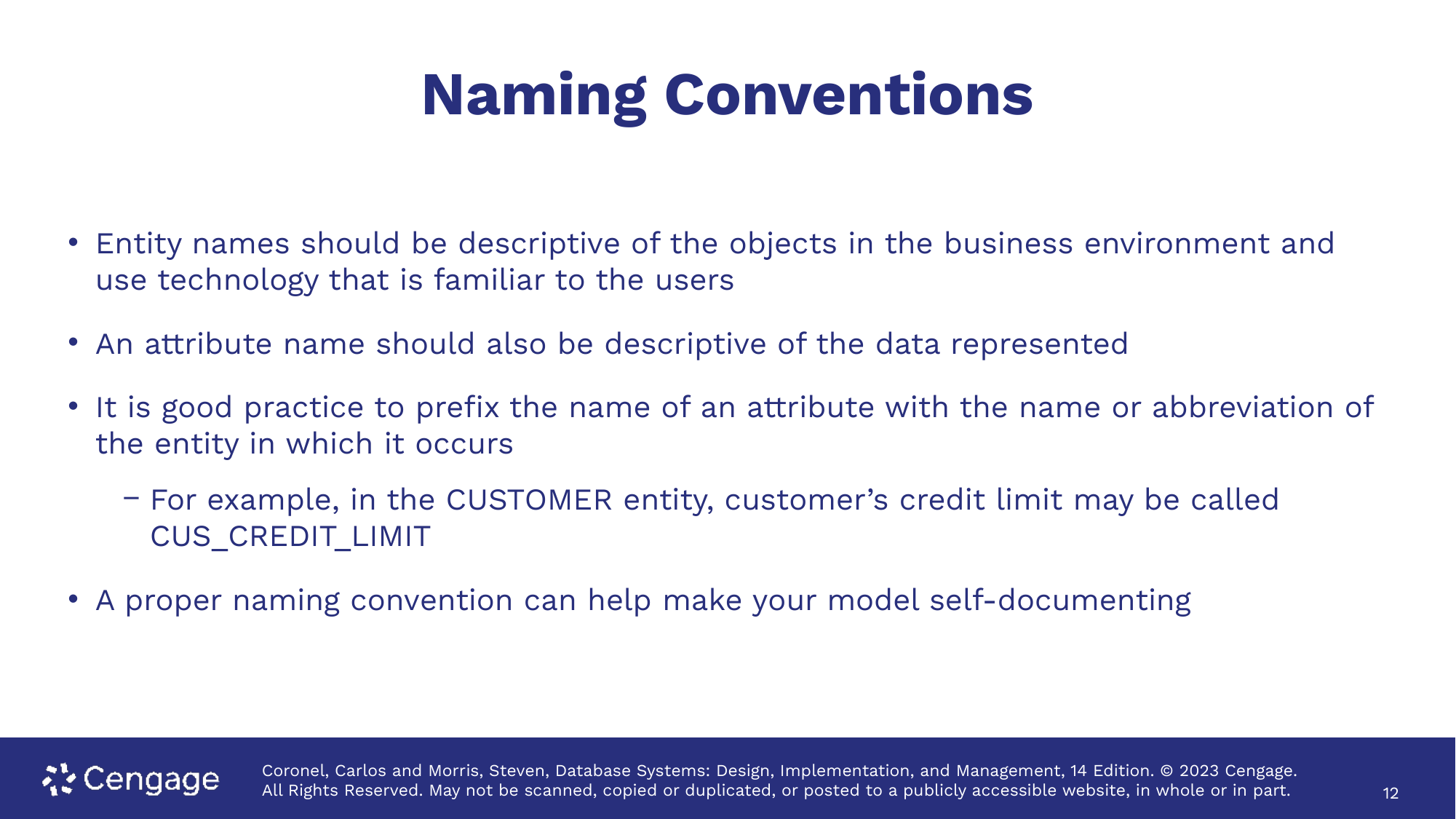

# Naming Conventions
Entity names should be descriptive of the objects in the business environment and use technology that is familiar to the users
An attribute name should also be descriptive of the data represented
It is good practice to prefix the name of an attribute with the name or abbreviation of the entity in which it occurs
For example, in the CUSTOMER entity, customer’s credit limit may be called CUS_CREDIT_LIMIT
A proper naming convention can help make your model self-documenting